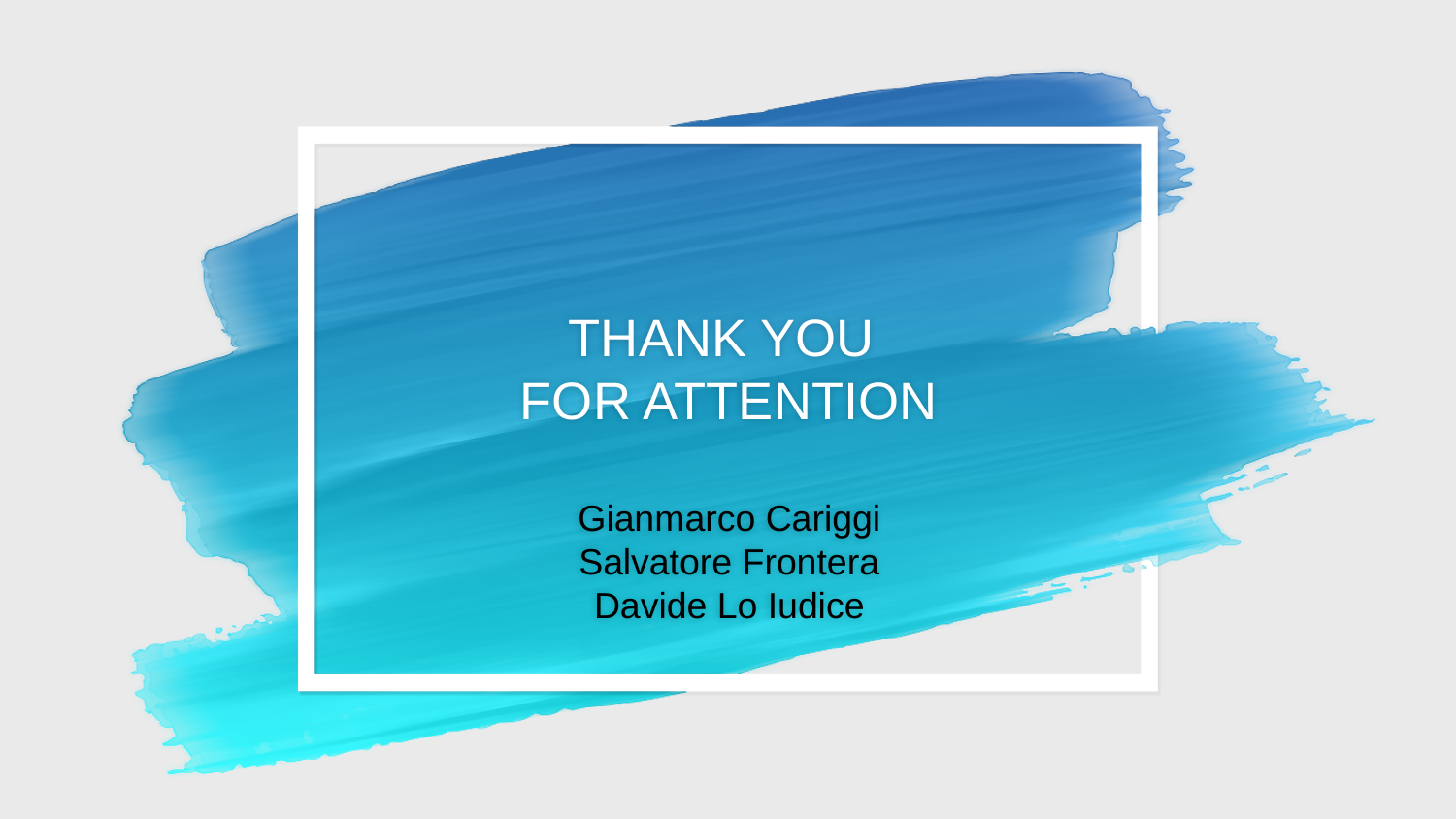

# THANK YOU
FOR ATTENTION

Gianmarco Cariggi
Salvatore Frontera
Davide Lo Iudice